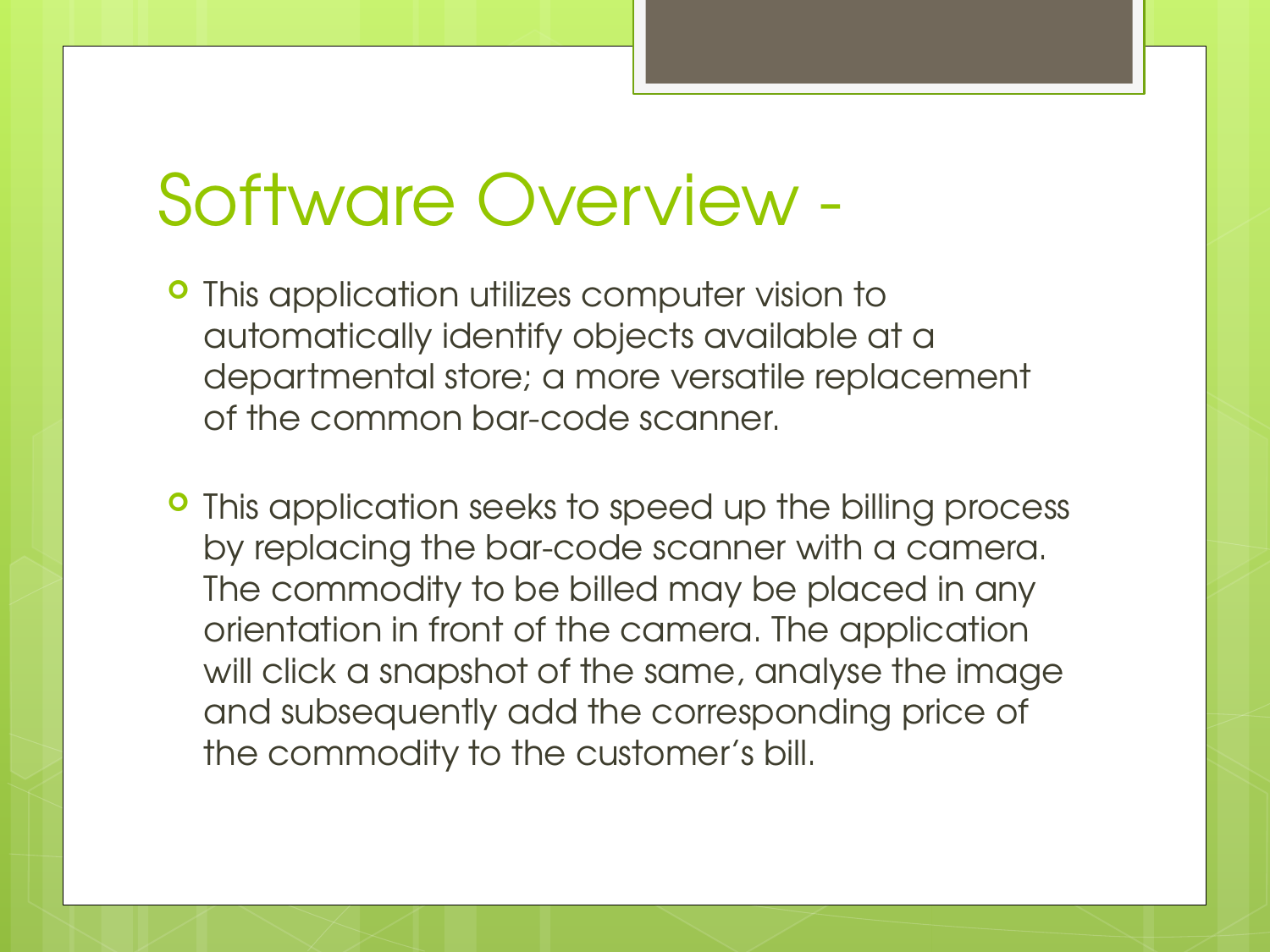

# Software Overview -
This application utilizes computer vision to automatically identify objects available at a departmental store; a more versatile replacement of the common bar-code scanner.
This application seeks to speed up the billing process by replacing the bar-code scanner with a camera. The commodity to be billed may be placed in any orientation in front of the camera. The application will click a snapshot of the same, analyse the image and subsequently add the corresponding price of the commodity to the customer’s bill.